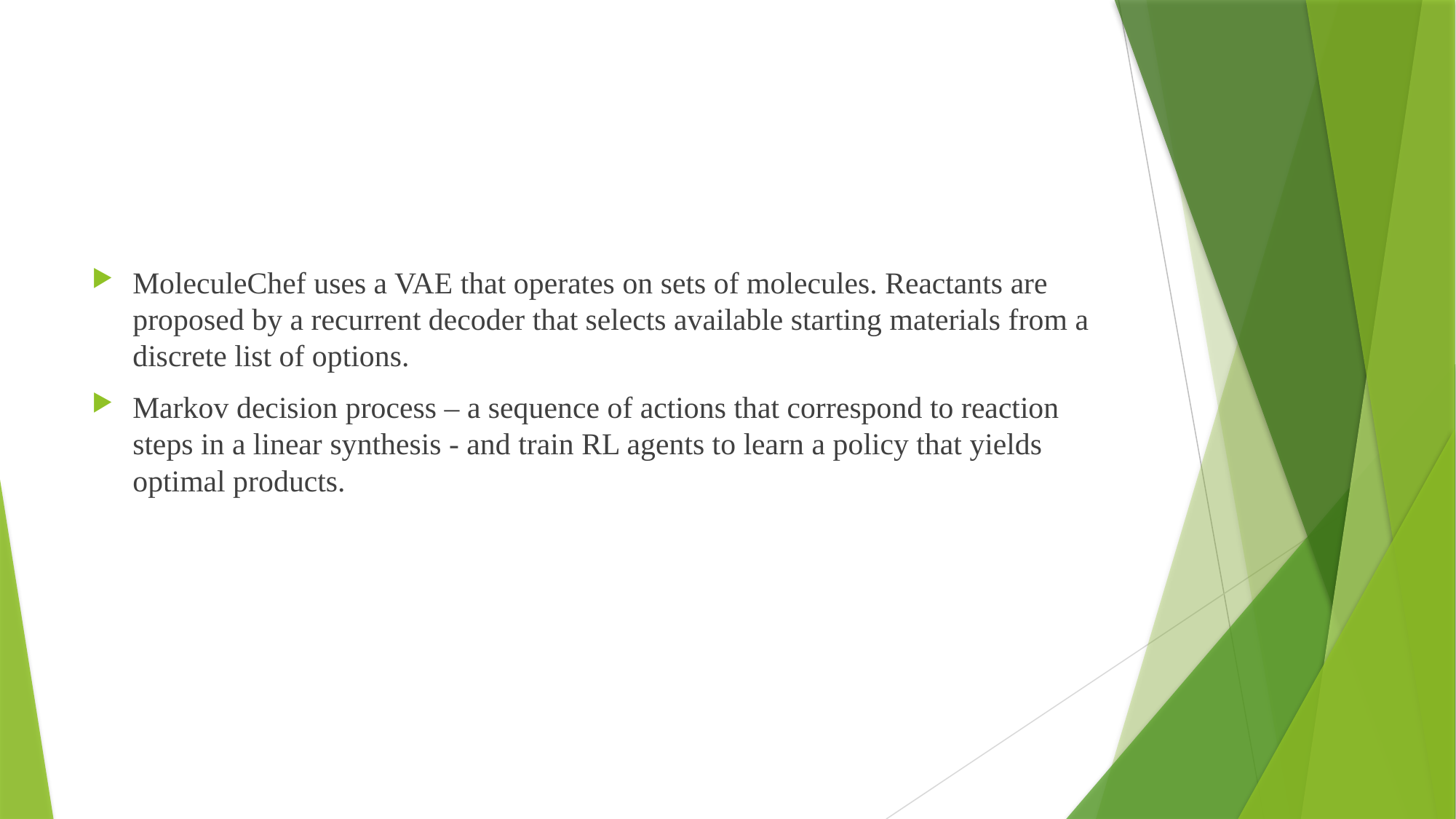

#
MoleculeChef uses a VAE that operates on sets of molecules. Reactants are proposed by a recurrent decoder that selects available starting materials from a discrete list of options.
Markov decision process – a sequence of actions that correspond to reaction steps in a linear synthesis - and train RL agents to learn a policy that yields optimal products.